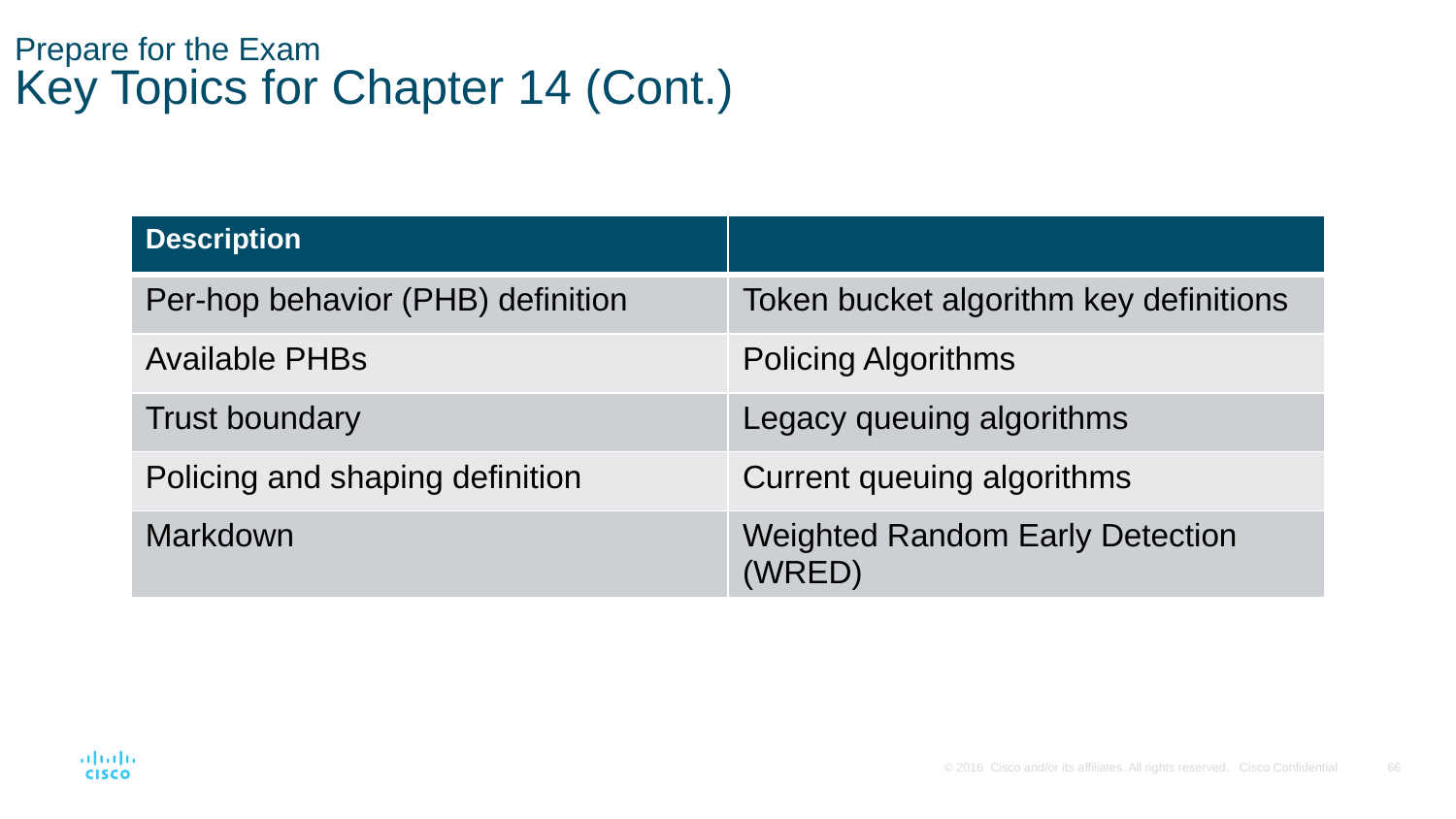

# Prepare for the Exam Key Topics for Chapter 14 (Cont.)
| Description |  |
| --- | --- |
| Per-hop behavior (PHB) definition | Token bucket algorithm key definitions |
| Available PHBs | Policing Algorithms |
| Trust boundary | Legacy queuing algorithms |
| Policing and shaping definition | Current queuing algorithms |
| Markdown | Weighted Random Early Detection (WRED) |